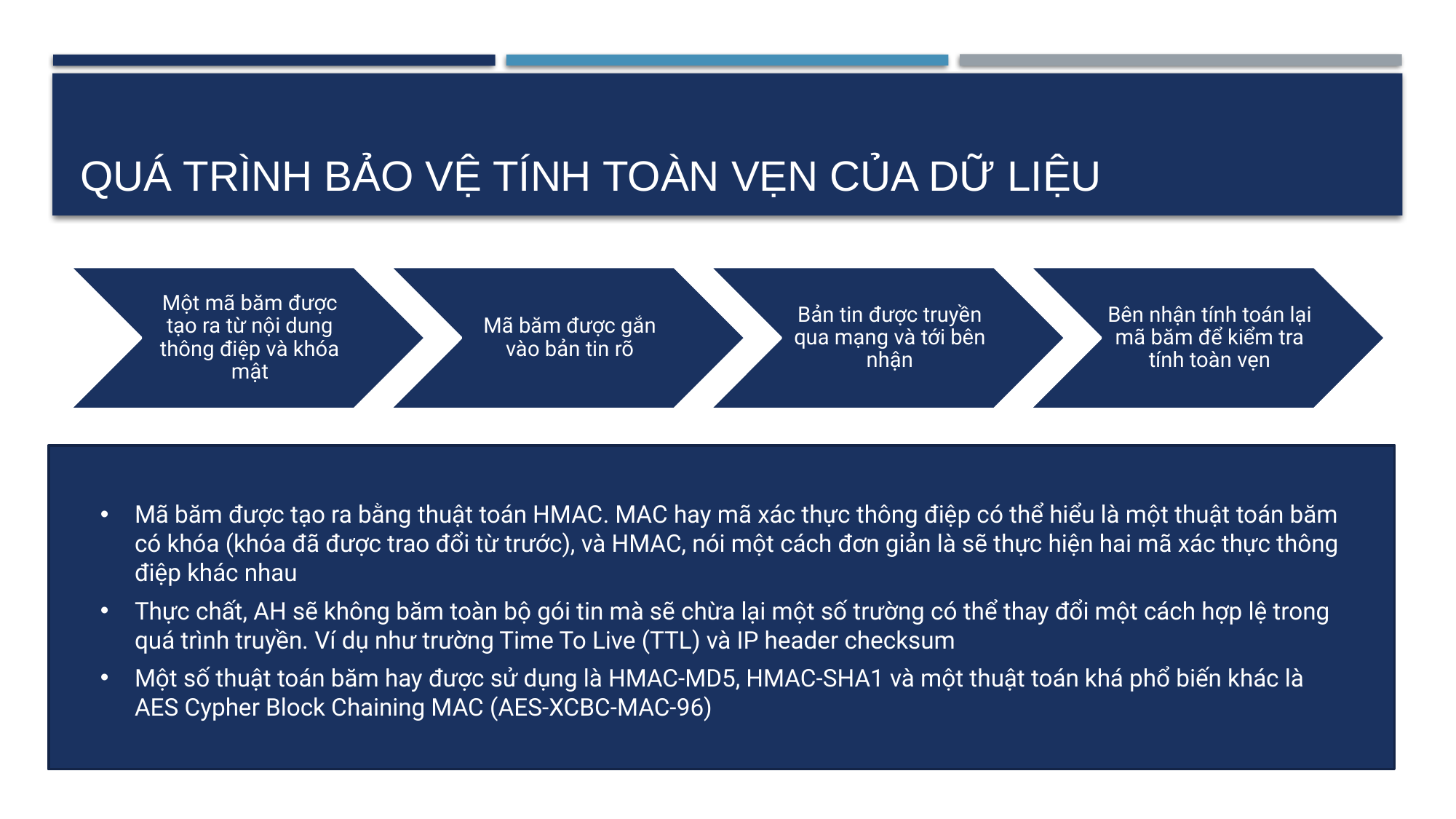

# Quá Trình bảo vệ tính toàn vẹn của dữ liệu
Một mã băm được tạo ra từ nội dung thông điệp và khóa mật
Mã băm được gắn vào bản tin rõ
Bản tin được truyền qua mạng và tới bên nhận
Bên nhận tính toán lại mã băm để kiểm tra tính toàn vẹn

Mã băm được tạo ra bằng thuật toán HMAC. MAC hay mã xác thực thông điệp có thể hiểu là một thuật toán băm có khóa (khóa đã được trao đổi từ trước), và HMAC, nói một cách đơn giản là sẽ thực hiện hai mã xác thực thông điệp khác nhau
Thực chất, AH sẽ không băm toàn bộ gói tin mà sẽ chừa lại một số trường có thể thay đổi một cách hợp lệ trong quá trình truyền. Ví dụ như trường Time To Live (TTL) và IP header checksum
Một số thuật toán băm hay được sử dụng là HMAC-MD5, HMAC-SHA1 và một thuật toán khá phổ biến khác là AES Cypher Block Chaining MAC (AES-XCBC-MAC-96)